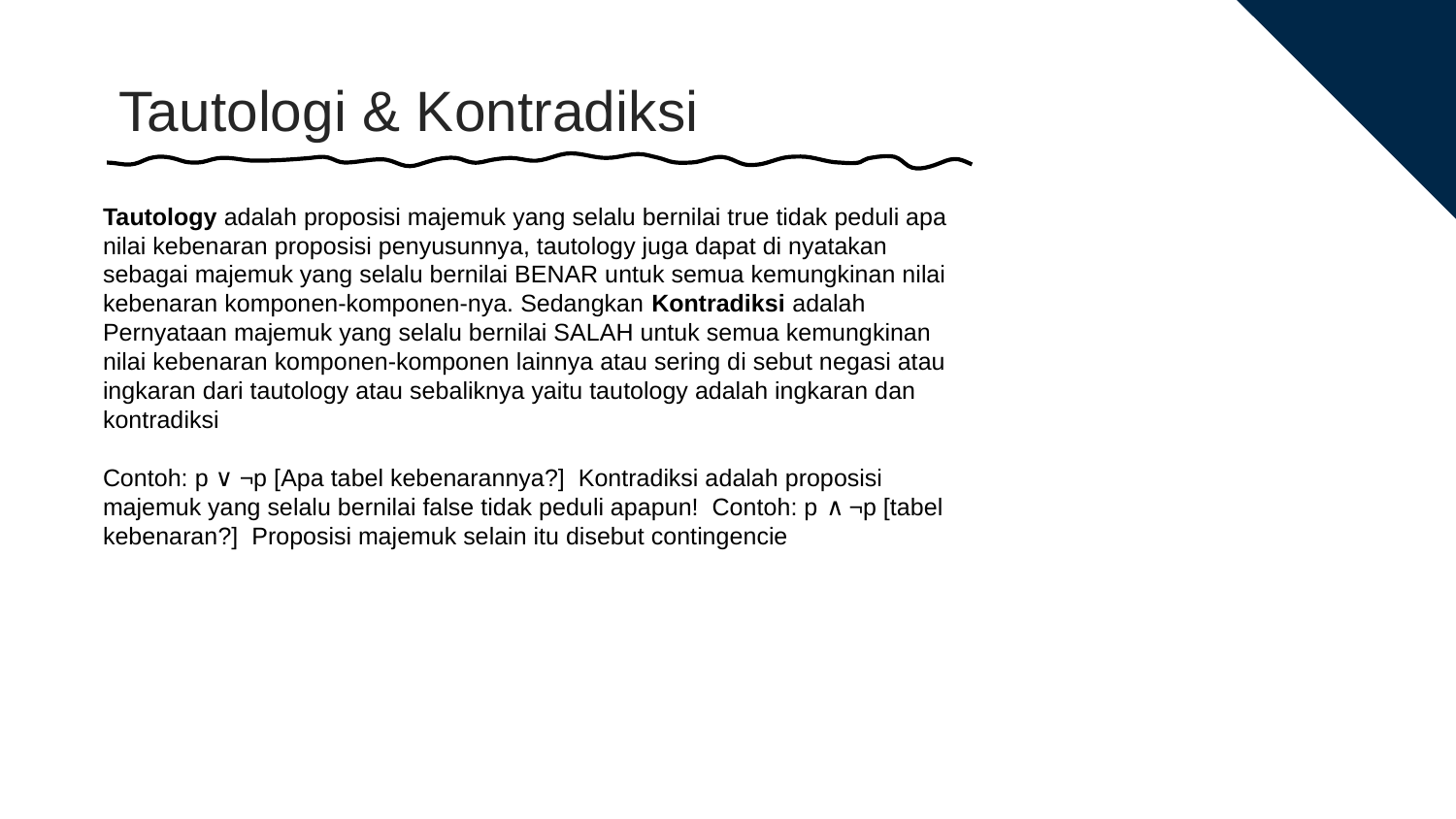

Tautologi & Kontradiksi

Tautology adalah proposisi majemuk yang selalu bernilai true tidak peduli apa nilai kebenaran proposisi penyusunnya, tautology juga dapat di nyatakan sebagai majemuk yang selalu bernilai BENAR untuk semua kemungkinan nilai kebenaran komponen-komponen-nya. Sedangkan Kontradiksi adalah Pernyataan majemuk yang selalu bernilai SALAH untuk semua kemungkinan nilai kebenaran komponen-komponen lainnya atau sering di sebut negasi atau ingkaran dari tautology atau sebaliknya yaitu tautology adalah ingkaran dan kontradiksi

Contoh: p ∨ ¬p [Apa tabel kebenarannya?]  Kontradiksi adalah proposisi majemuk yang selalu bernilai false tidak peduli apapun!  Contoh: p ∧ ¬p [tabel kebenaran?]  Proposisi majemuk selain itu disebut contingencie